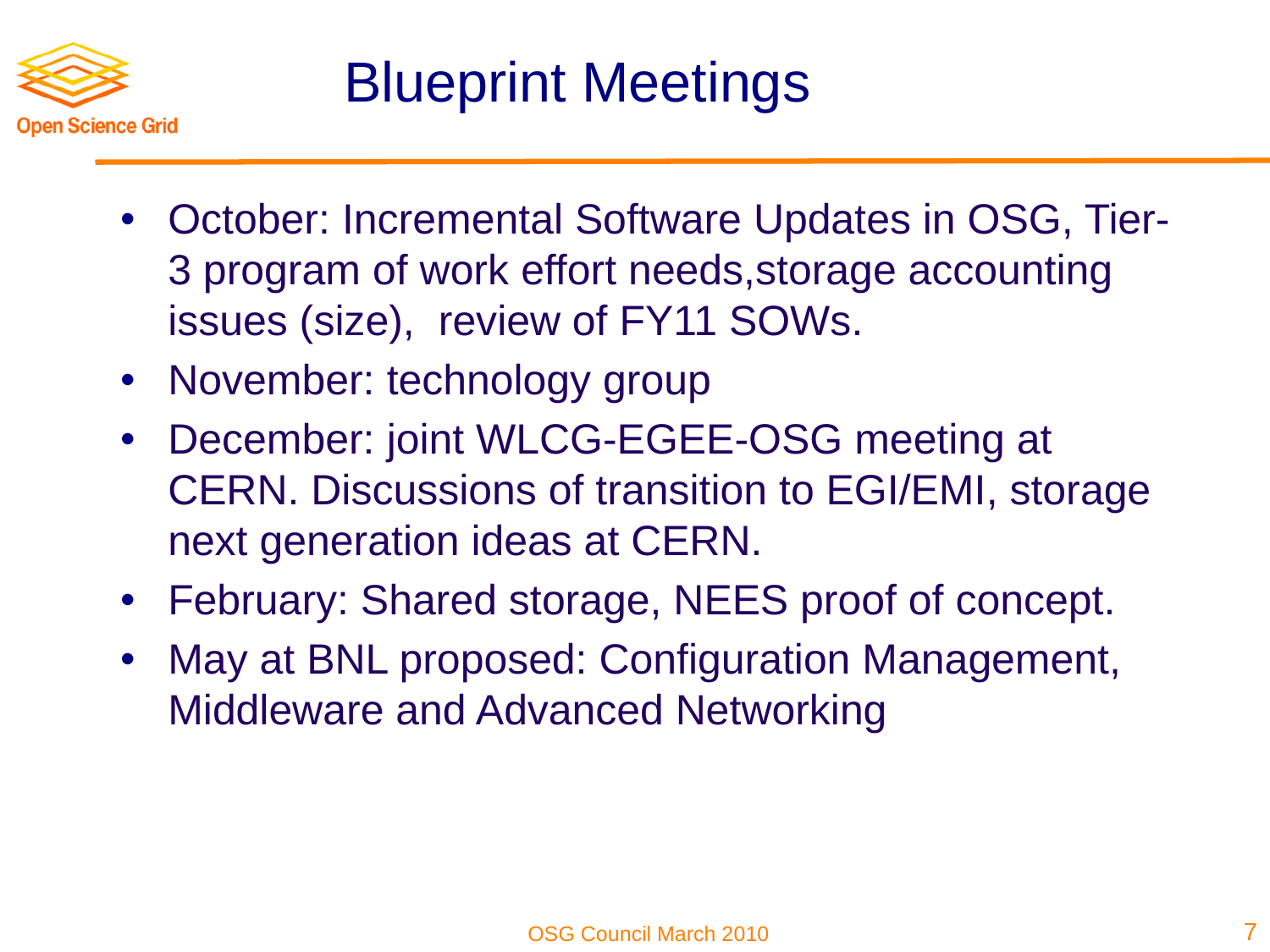

# Blueprint Meetings
October: Incremental Software Updates in OSG, Tier-3 program of work effort needs,storage accounting issues (size),  review of FY11 SOWs.
November: technology group
December: joint WLCG-EGEE-OSG meeting at CERN. Discussions of transition to EGI/EMI, storage next generation ideas at CERN.
February: Shared storage, NEES proof of concept.
May at BNL proposed: Configuration Management, Middleware and Advanced Networking
7